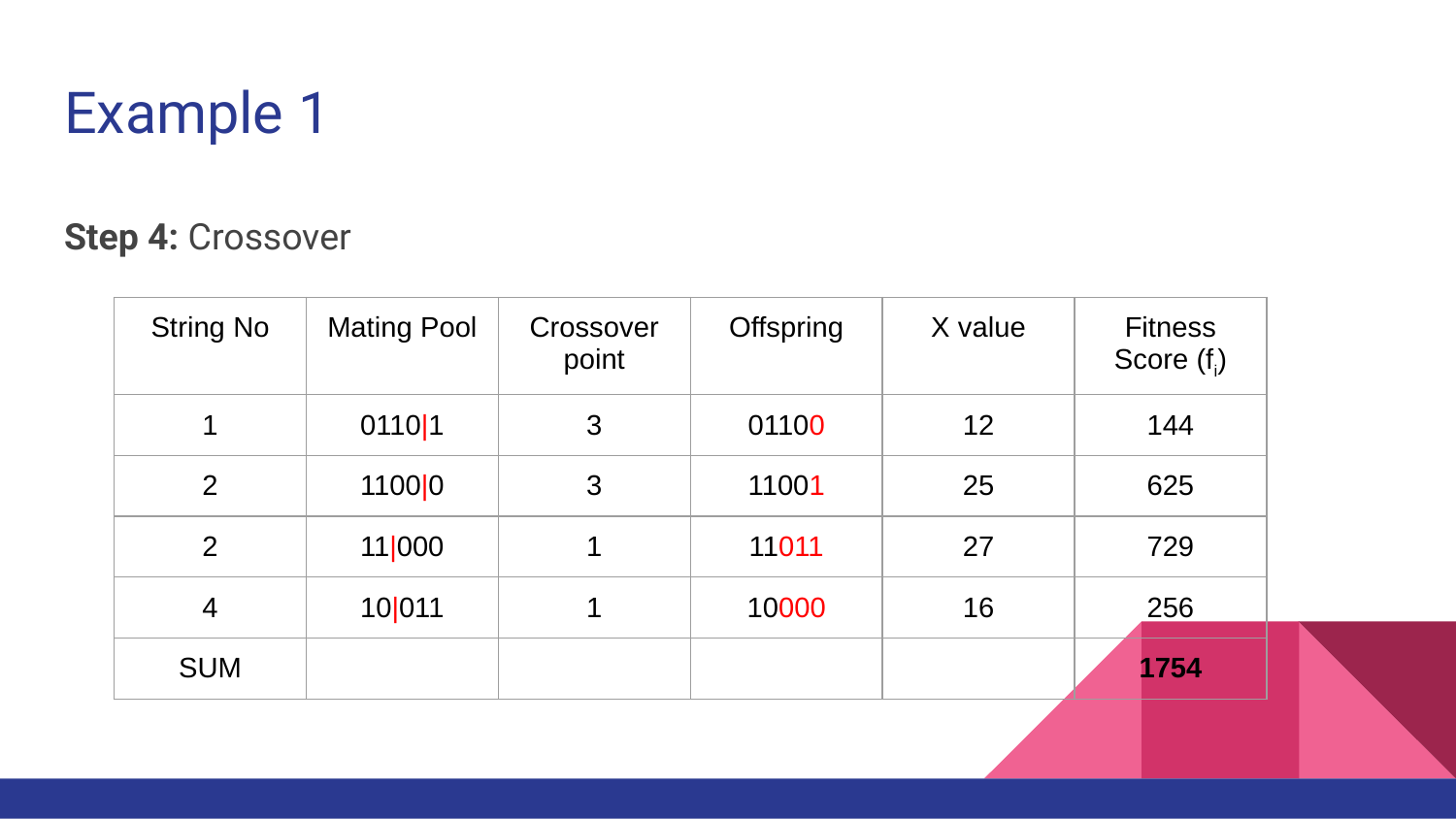

# Example 1
Step 4: Crossover
| String No | Mating Pool | Crossover point | Offspring | X value | Fitness Score (fi) |
| --- | --- | --- | --- | --- | --- |
| 1 | 0110|1 | 3 | 01100 | 12 | 144 |
| 2 | 1100|0 | 3 | 11001 | 25 | 625 |
| 2 | 11|000 | 1 | 11011 | 27 | 729 |
| 4 | 10|011 | 1 | 10000 | 16 | 256 |
| SUM |  |  |  |  | 1754 |